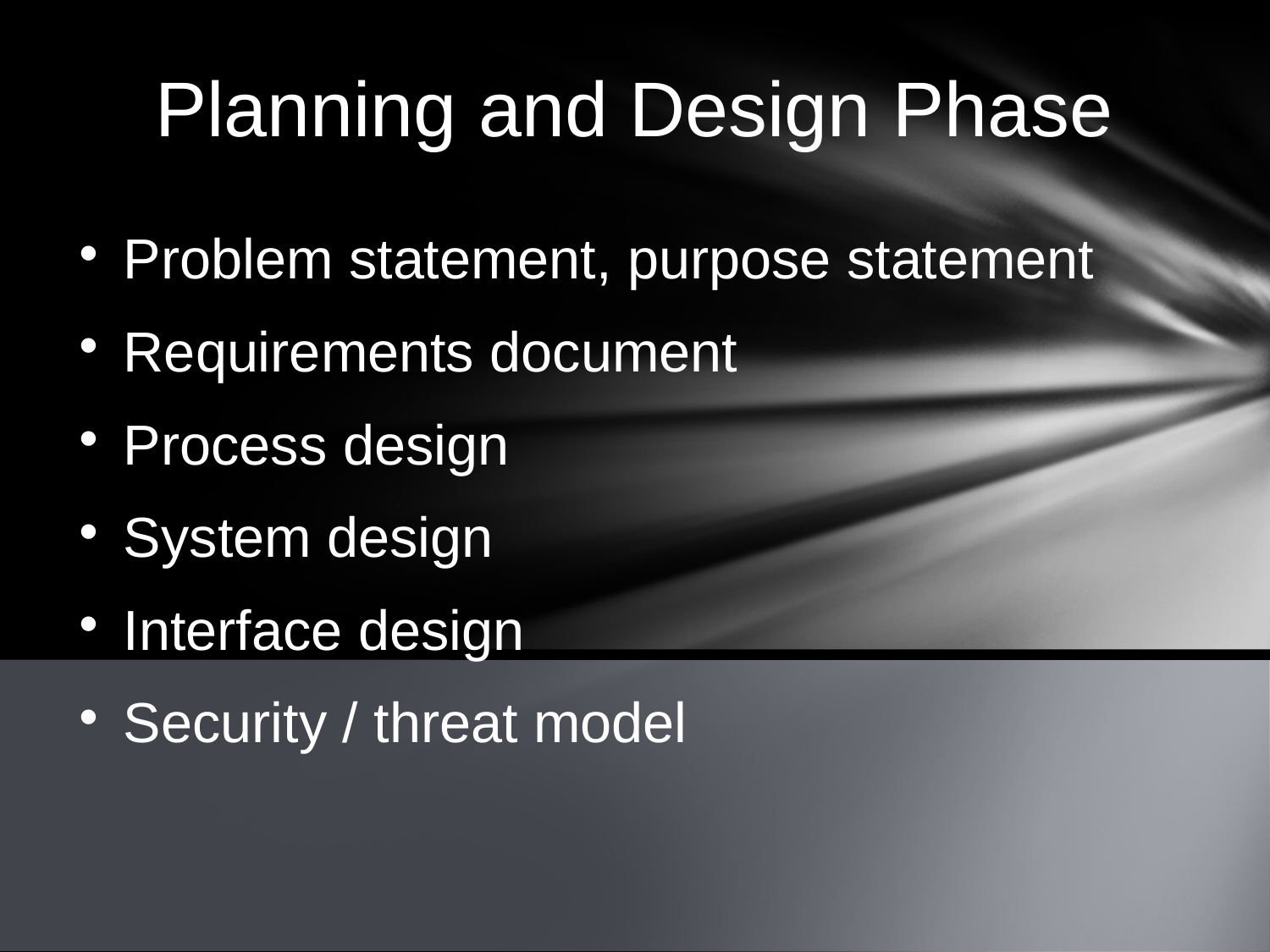

Planning and Design Phase
Problem statement, purpose statement
Requirements document
Process design
System design
Interface design
Security / threat model